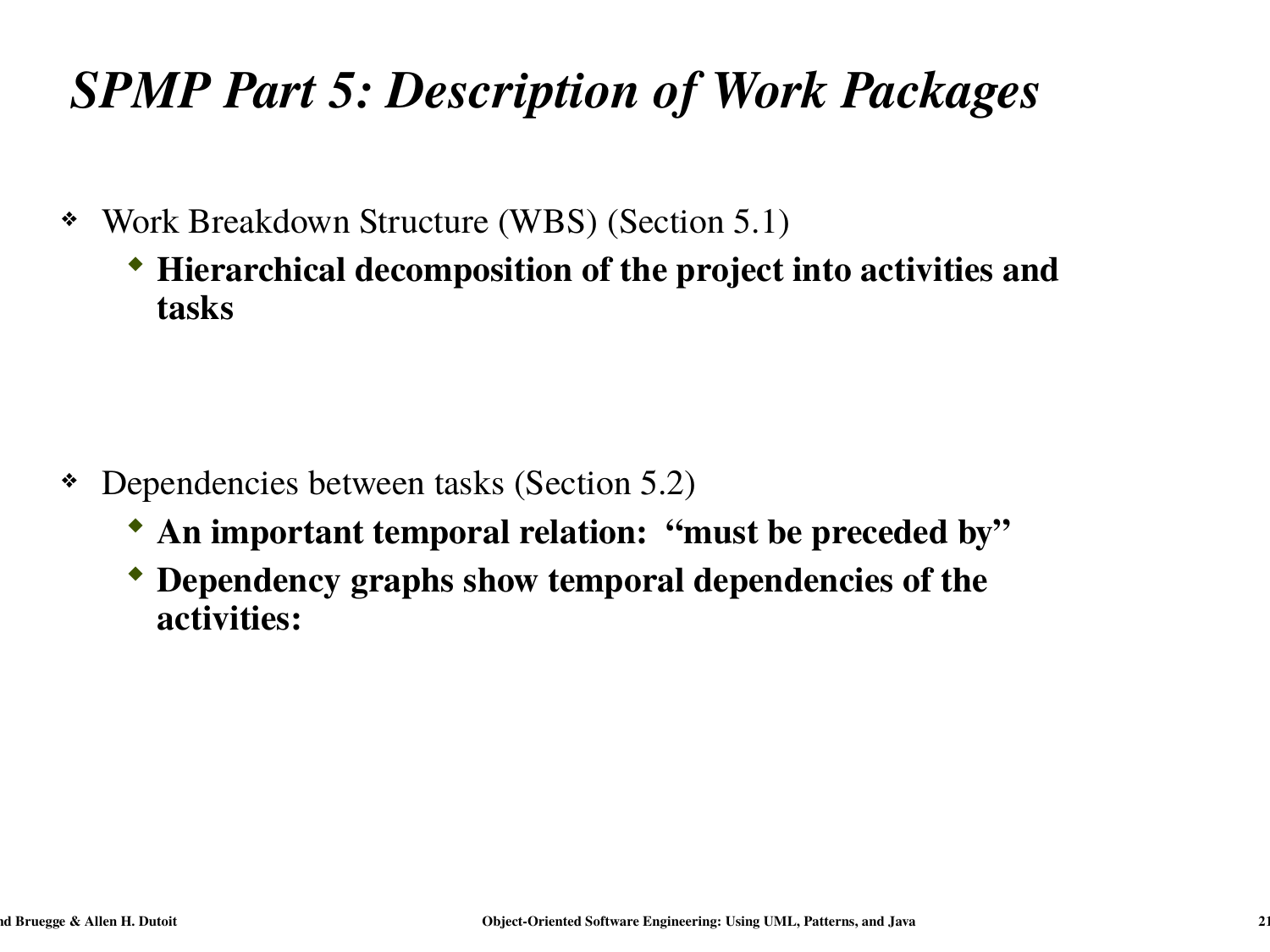

# SPMP Part 5: Description of Work Packages
Work Breakdown Structure (WBS) (Section 5.1)
Hierarchical decomposition of the project into activities and  tasks

Dependencies between tasks (Section 5.2)
An important temporal relation:  “must be preceded by”
Dependency graphs show temporal dependencies of the activities: